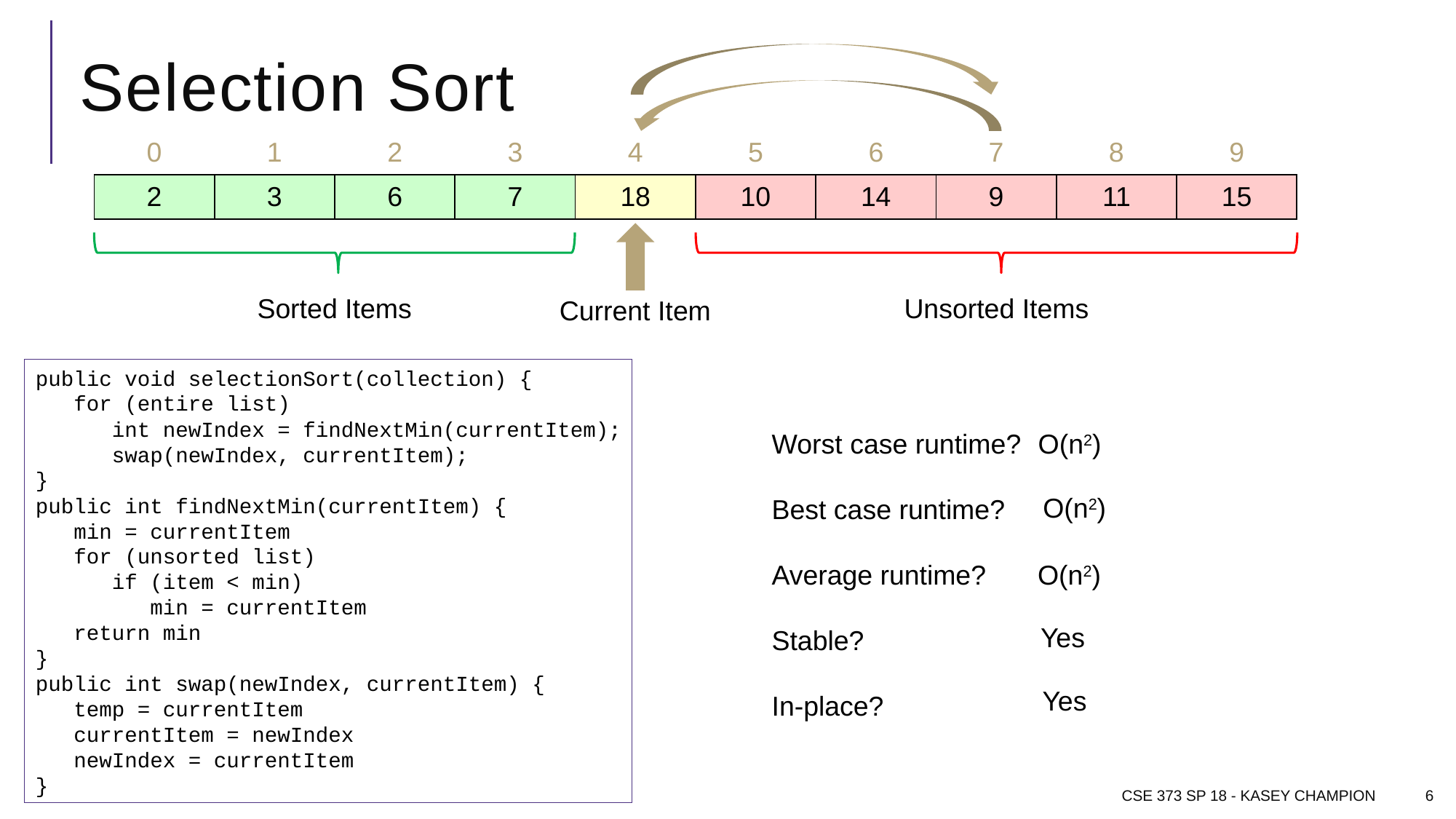

# Selection Sort

| 0 | 1 | 2 | 3 | 4 | 5 | 6 | 7 | 8 | 9 |
| --- | --- | --- | --- | --- | --- | --- | --- | --- | --- |
| 2 | 3 | 6 | 7 | 18 | 10 | 14 | 9 | 11 | 15 |

Unsorted Items
Sorted Items
Current Item
public void selectionSort(collection) {
   for (entire list)
      int newIndex = findNextMin(currentItem);
      swap(newIndex, currentItem);
}
public int findNextMin(currentItem) {
   min = currentItem
   for (unsorted list)
      if (item < min)
         min = currentItem
   return min
}
public int swap(newIndex, currentItem) {
   temp = currentItem
   currentItem = newIndex
   newIndex = currentItem
}
Worst case runtime?

Best case runtime?

Average runtime?

Stable?

In-place?
O(n2)
O(n2)
O(n2)
Yes
Yes
CSE 373 SP 18 - Kasey Champion
6